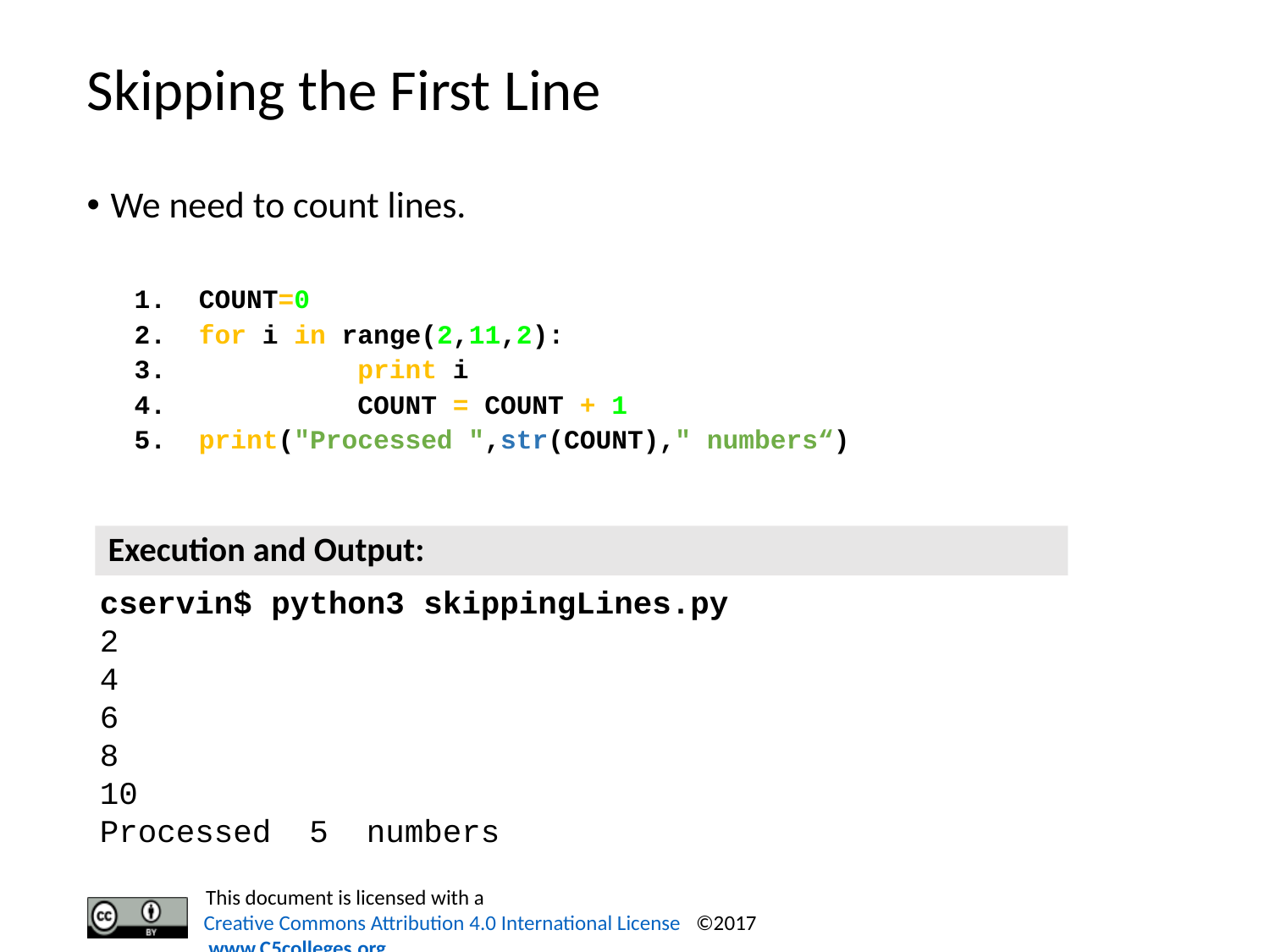

# Skipping the First Line
We need to count lines.

1.	COUNT=0
2.	for i in range(2,11,2):
3.		  print i
4.		  COUNT = COUNT + 1
5.	print("Processed ",str(COUNT)," numbers“)
Execution and Output:
cservin$ python3 skippingLines.py
2
4
6
8
10
Processed  5  numbers